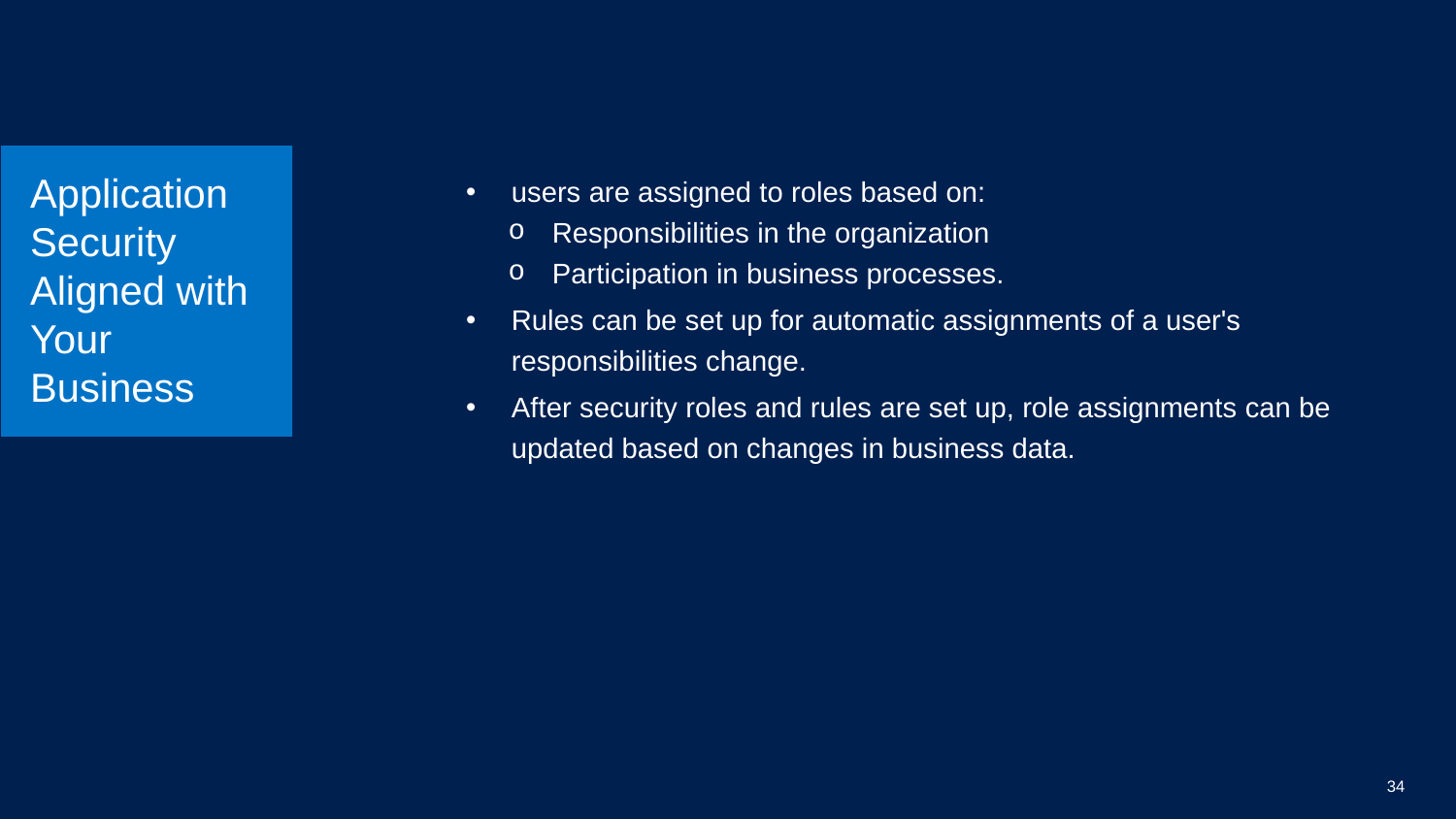

# Application Security Aligned with Your Business
users are assigned to roles based on:
Responsibilities in the organization
Participation in business processes.
Rules can be set up for automatic assignments of a user's responsibilities change.
After security roles and rules are set up, role assignments can be updated based on changes in business data.

34